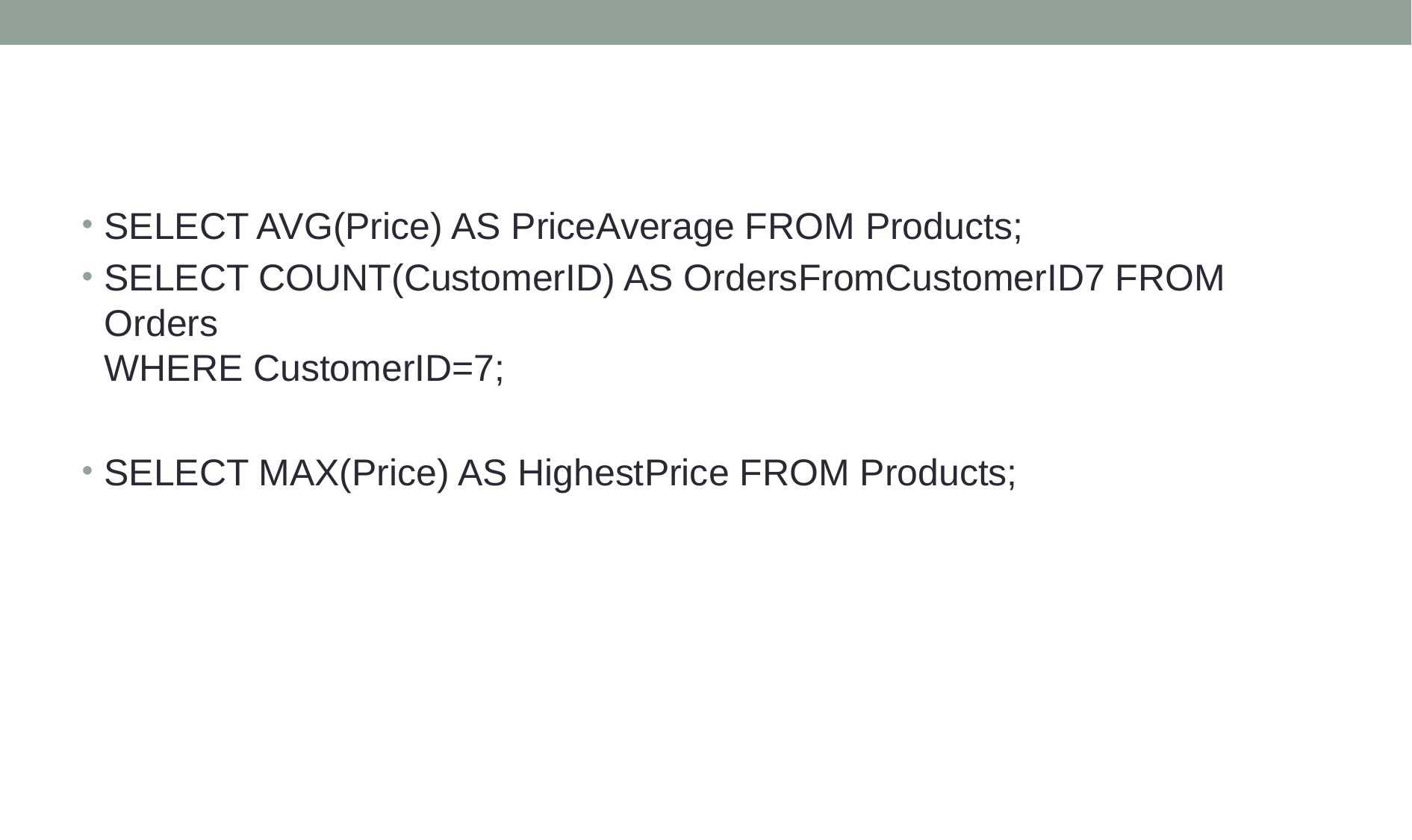

#
SELECT AVG(Price) AS PriceAverage FROM Products;
SELECT COUNT(CustomerID) AS OrdersFromCustomerID7 FROM Orders
WHERE CustomerID=7;

SELECT MAX(Price) AS HighestPrice FROM Products;